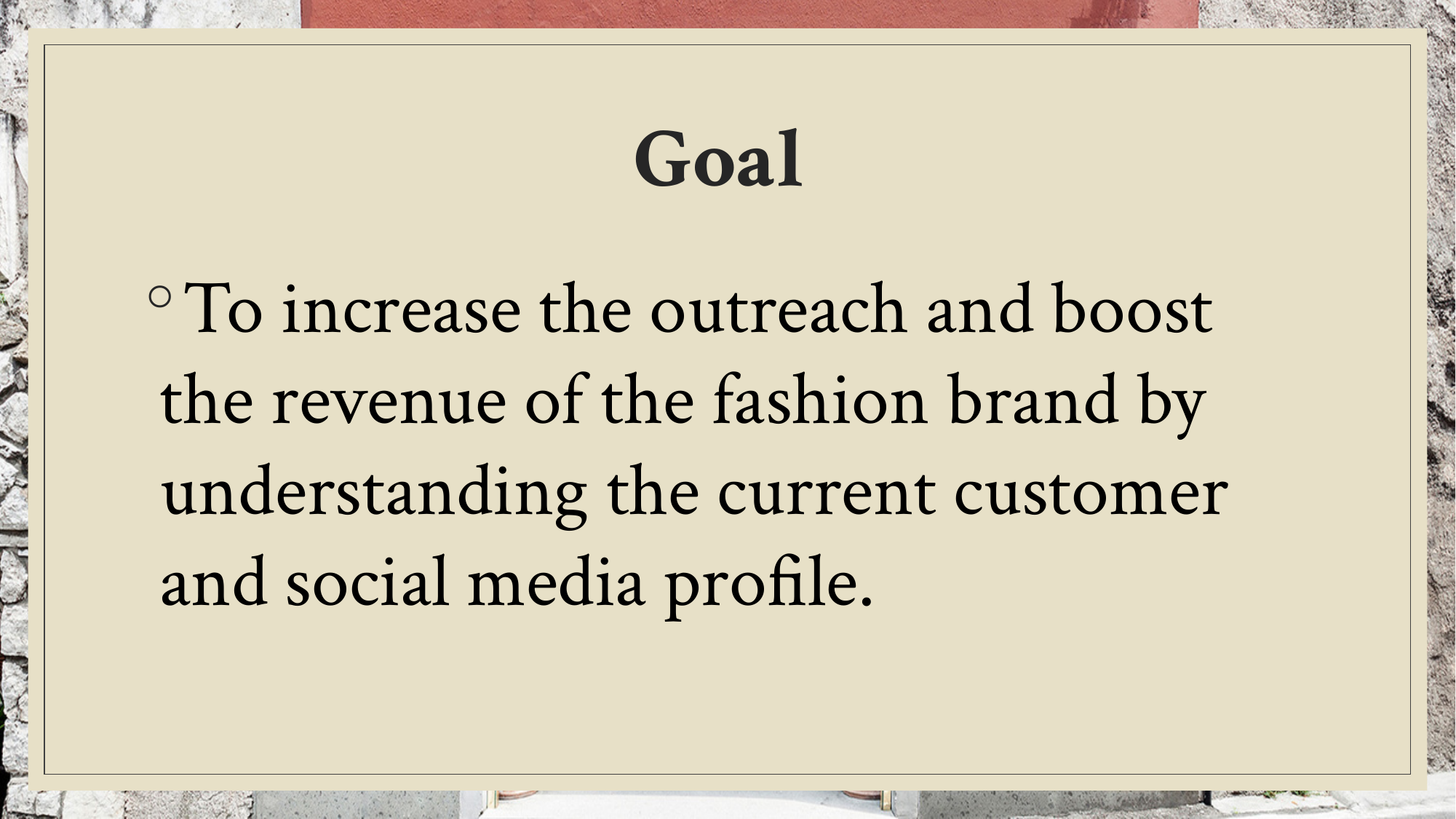

# Goal
To increase the outreach and boost the revenue of the fashion brand by understanding the current customer and social media profile.